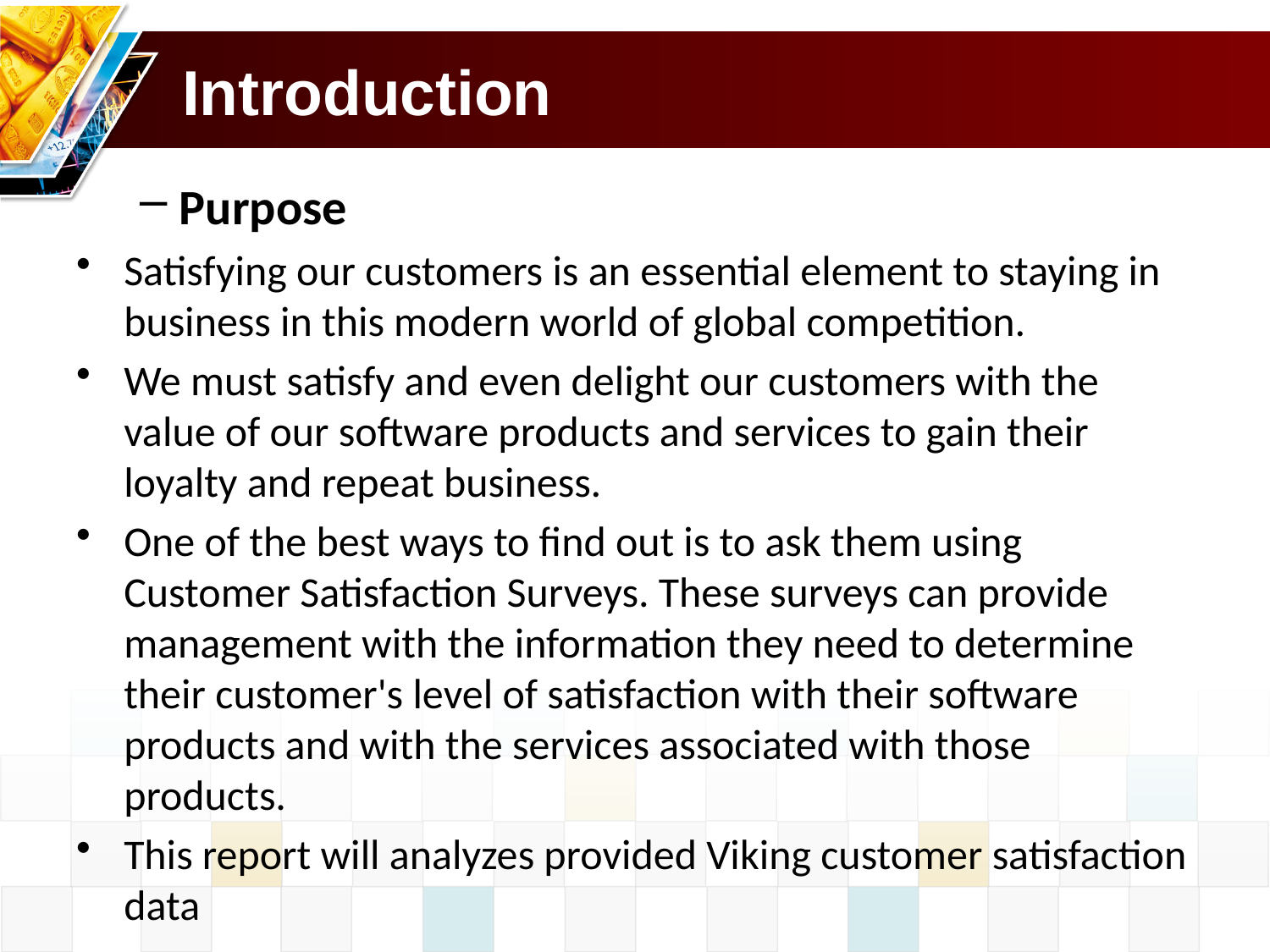

# Introduction
Purpose
Satisfying our customers is an essential element to staying in business in this modern world of global competition.
We must satisfy and even delight our customers with the value of our software products and services to gain their loyalty and repeat business.
One of the best ways to find out is to ask them using Customer Satisfaction Surveys. These surveys can provide management with the information they need to determine their customer's level of satisfaction with their software products and with the services associated with those products.
This report will analyzes provided Viking customer satisfaction data